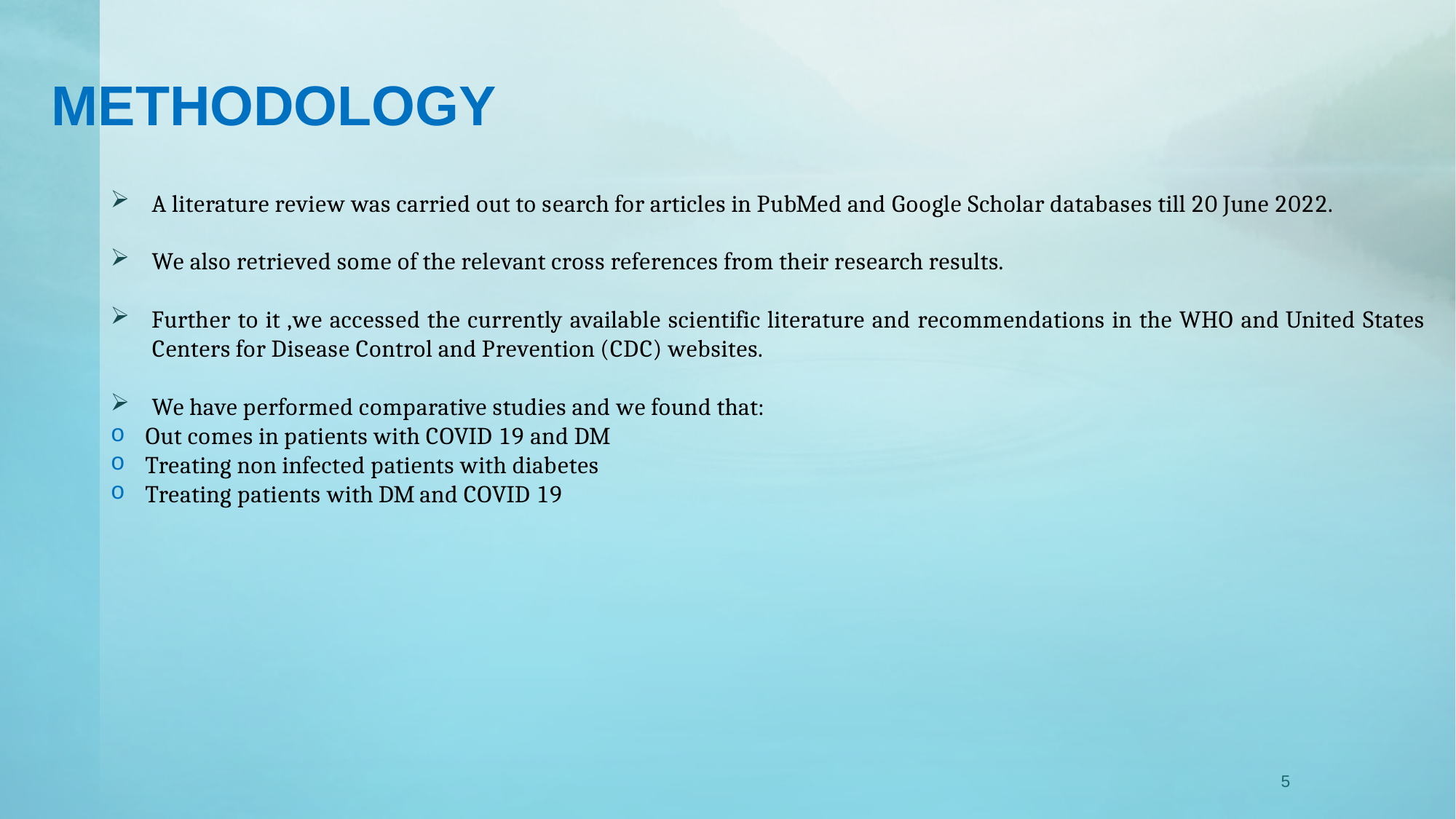

METHODOLOGY
A literature review was carried out to search for articles in PubMed and Google Scholar databases till 20 June 2022.

We also retrieved some of the relevant cross references from their research results.

Further to it ,we accessed the currently available scientific literature and recommendations in the WHO and United States Centers for Disease Control and Prevention (CDC) websites.

We have performed comparative studies and we found that:
Out comes in patients with COVID 19 and DM
Treating non infected patients with diabetes
Treating patients with DM and COVID 19
5